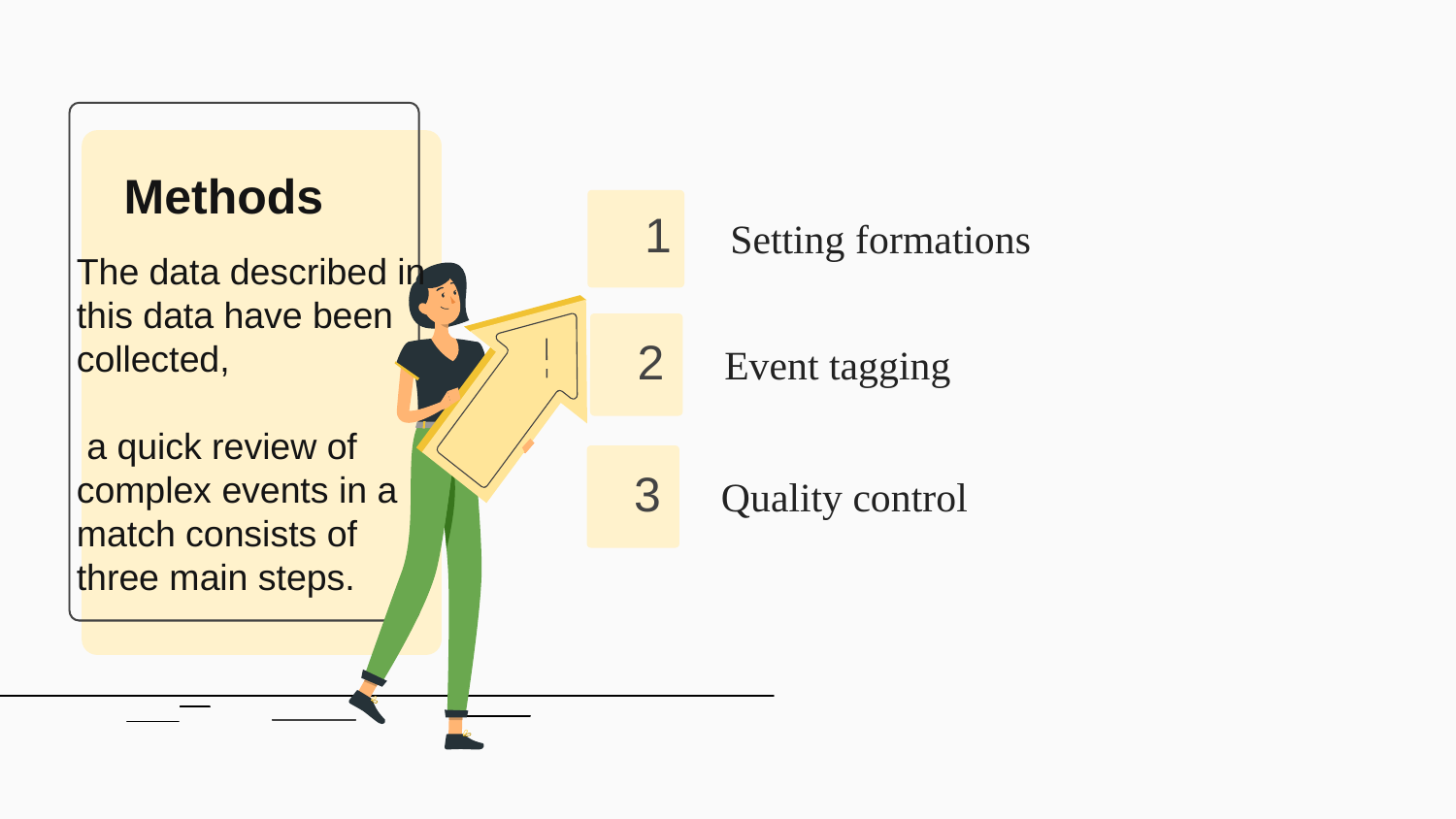

Methods

Setting formations
 1
The data described in this data have been collected,

 a quick review of complex events in a match consists of three main steps.

Event tagging
2

Quality control
3